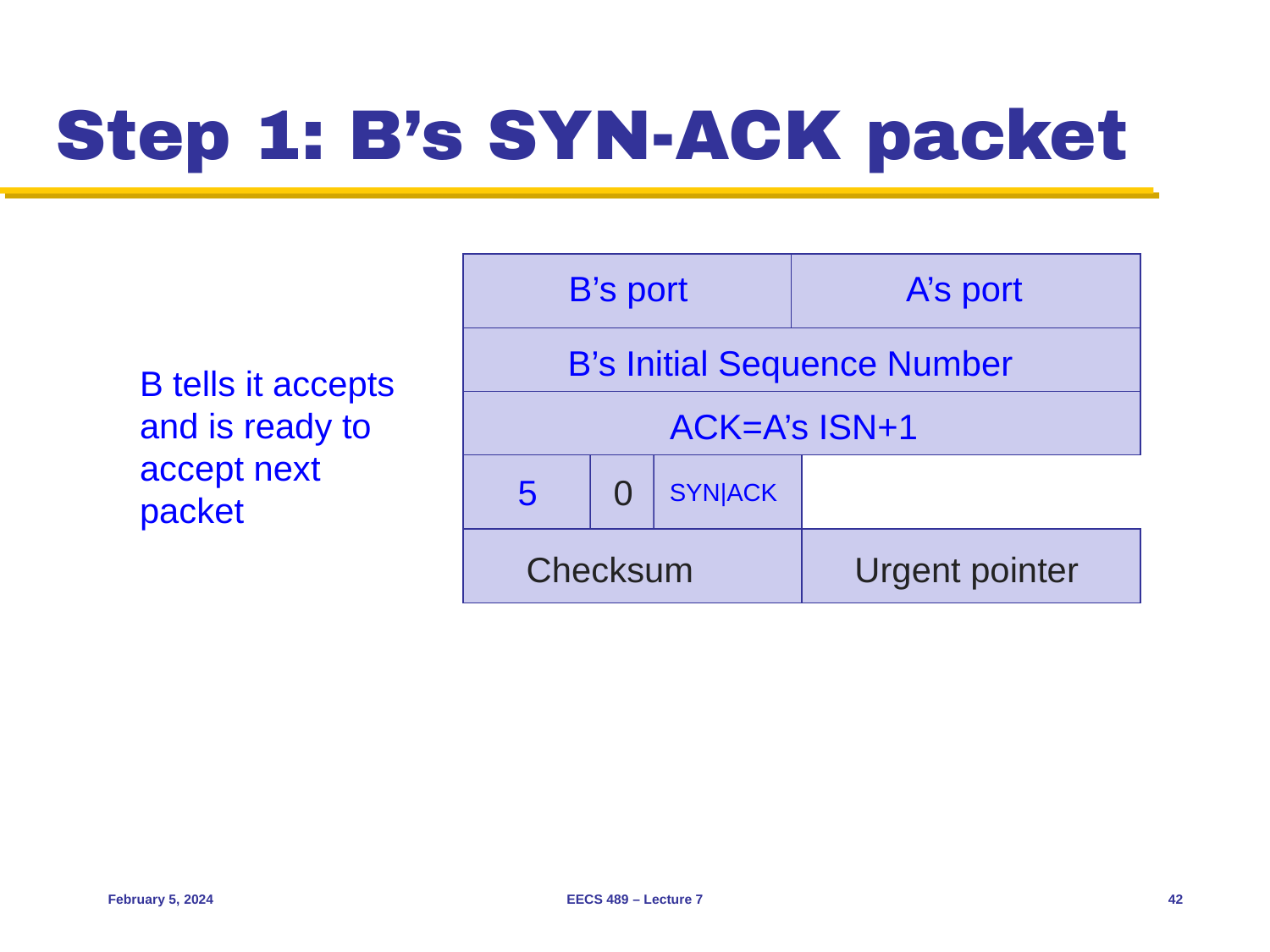

# Step 1: B’s SYN-ACK packet

B’s port
A’s port

B’s Initial Sequence Number
B tells it accepts and is ready to accept next packet

ACK=A’s ISN+1

5
0
SYN|ACK

Checksum
Urgent pointer
February 5, 2024
EECS 489 – Lecture 7
42